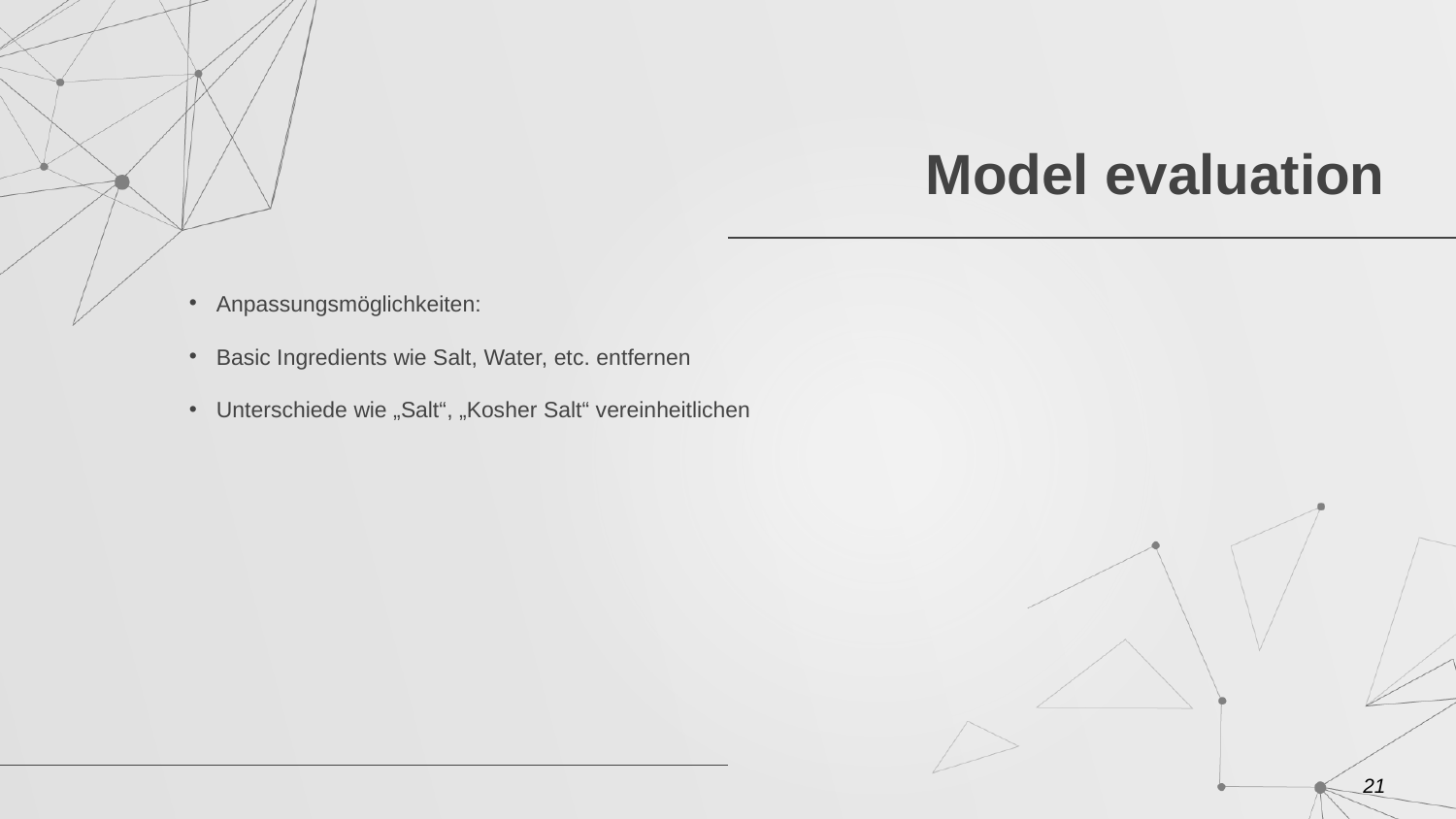

# Model evaluation

Anpassungsmöglichkeiten:

Basic Ingredients wie Salt, Water, etc. entfernen

Unterschiede wie „Salt“, „Kosher Salt“ vereinheitlichen